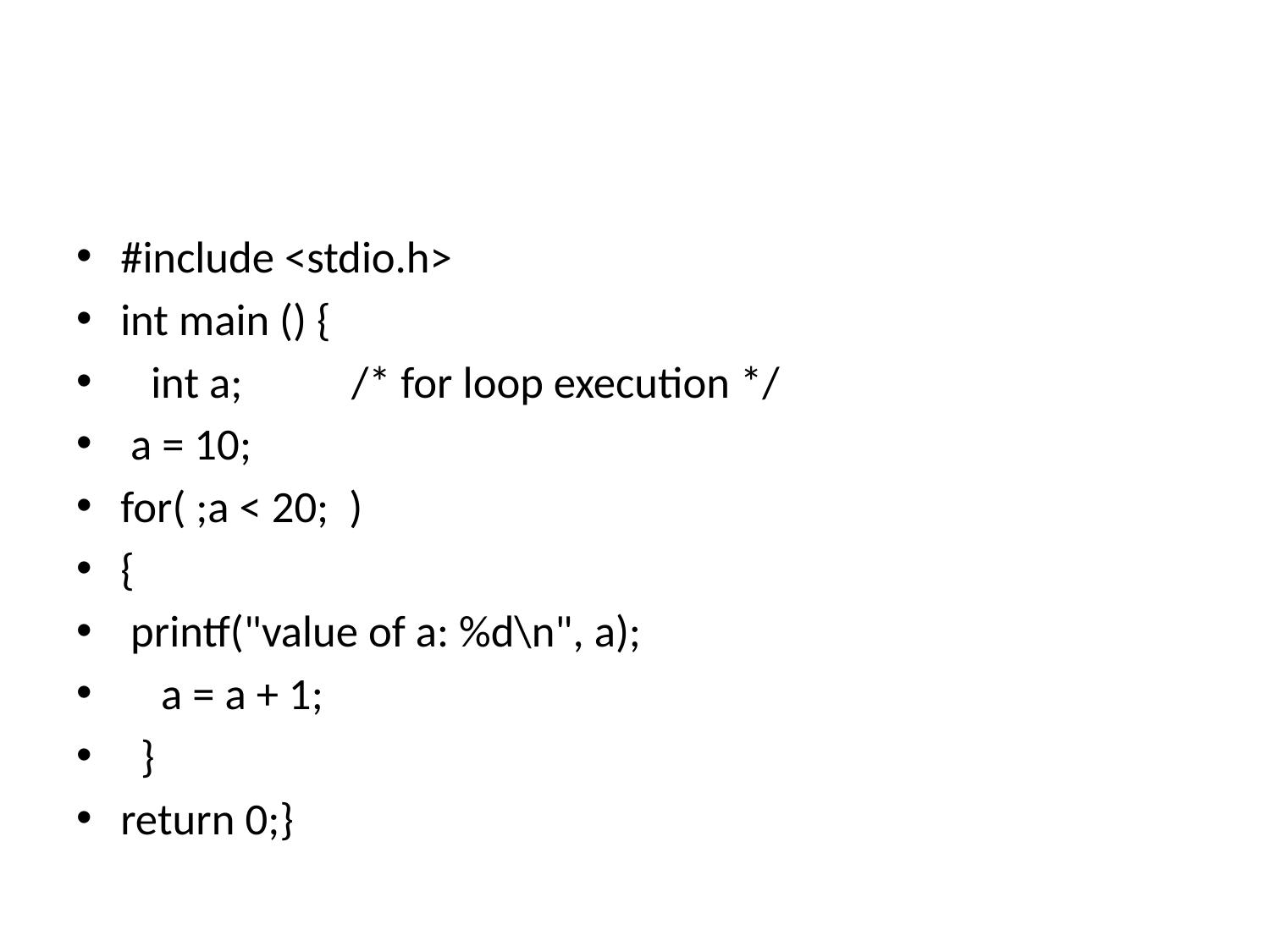

#
#include <stdio.h>
int main () {
   int a;	   /* for loop execution */
 a = 10;
for( ;a < 20;  )
{
 printf("value of a: %d\n", a);
    a = a + 1;
  }
return 0;}